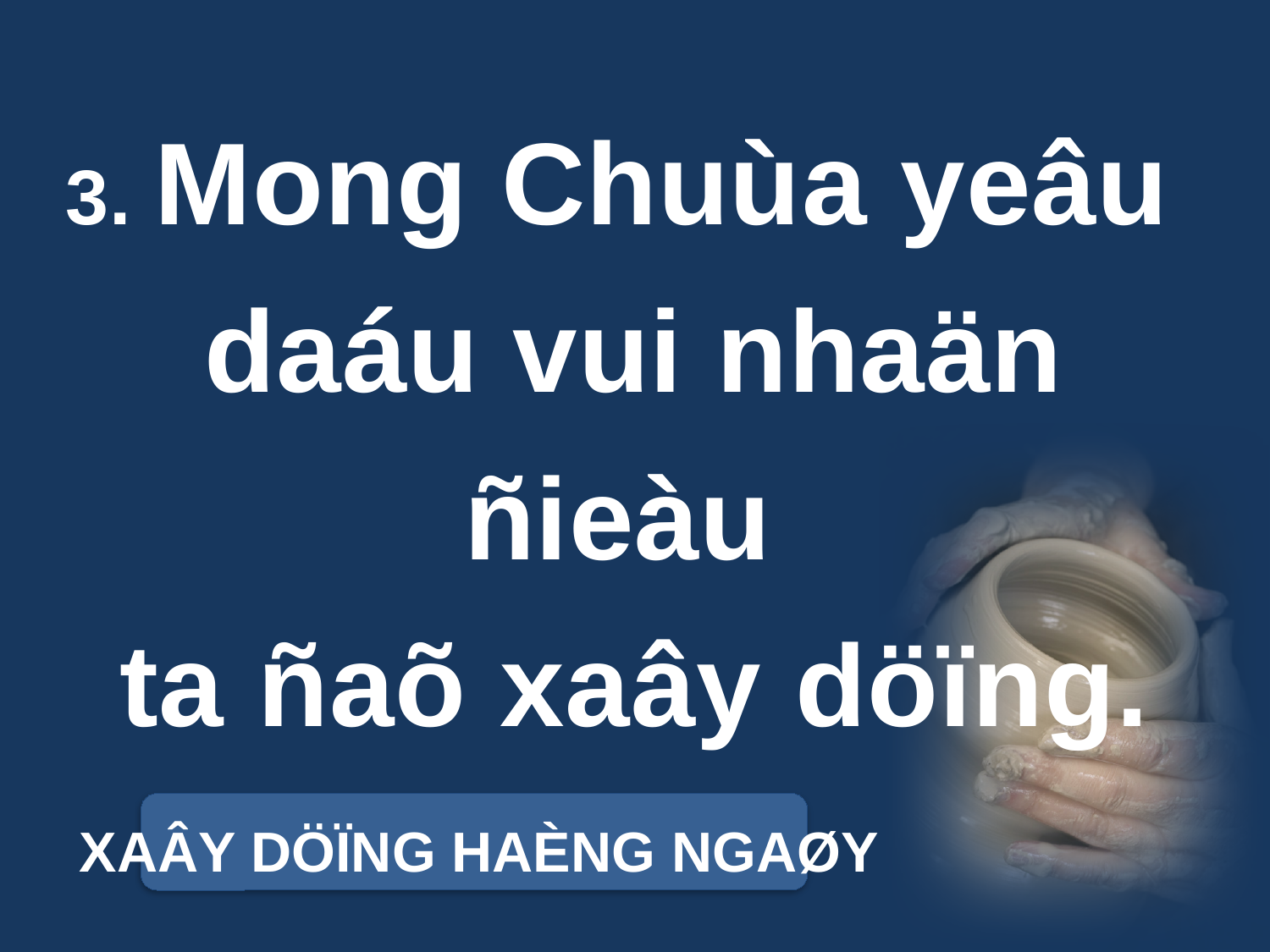

3. Mong Chuùa yeâu
daáu vui nhaän ñieàu
ta ñaõ xaây döïng.

XAÂY DÖÏNG HAÈNG NGAØY